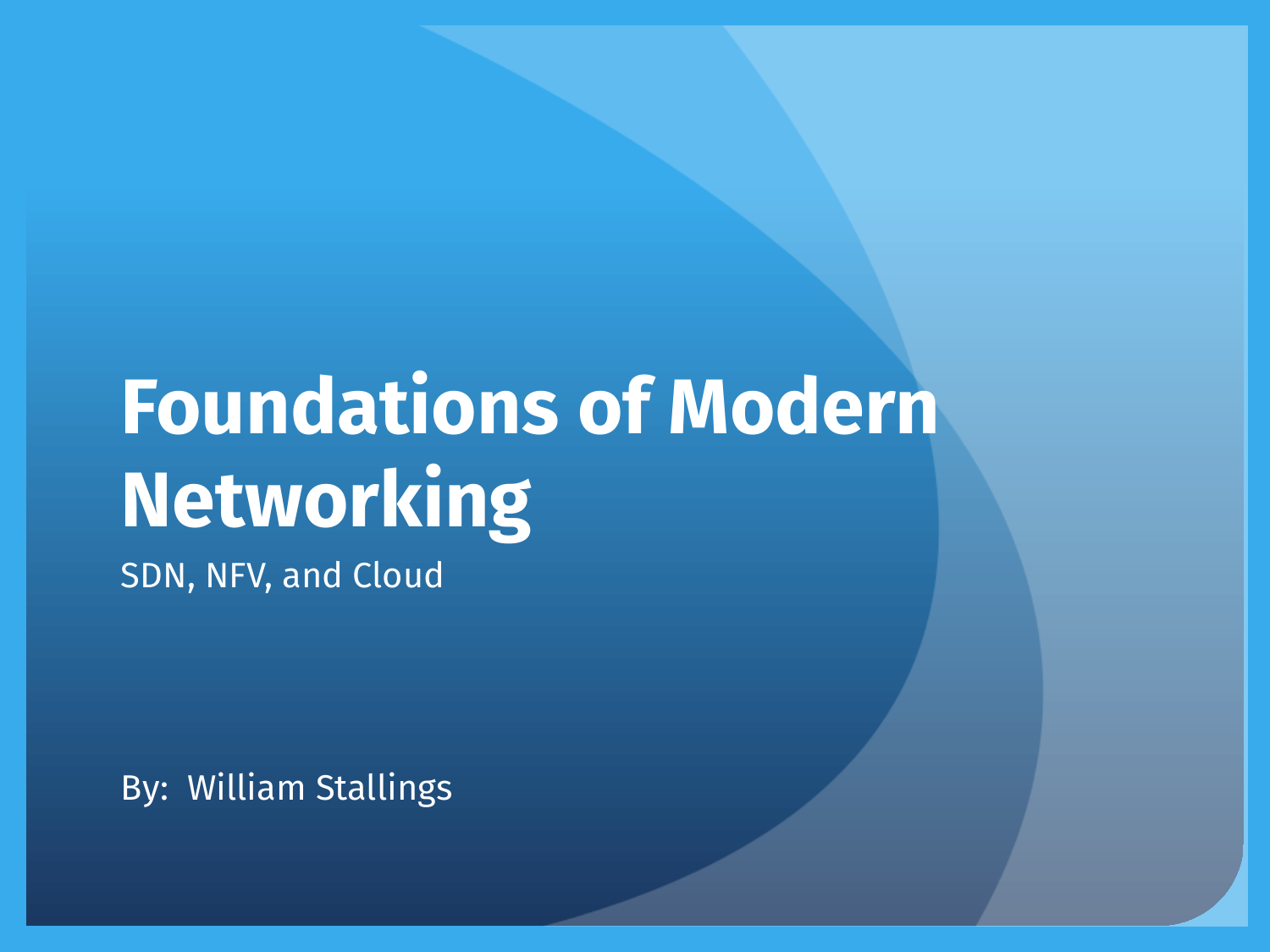

# Foundations of Modern Networking
SDN, NFV, and Cloud

By:  William Stallings